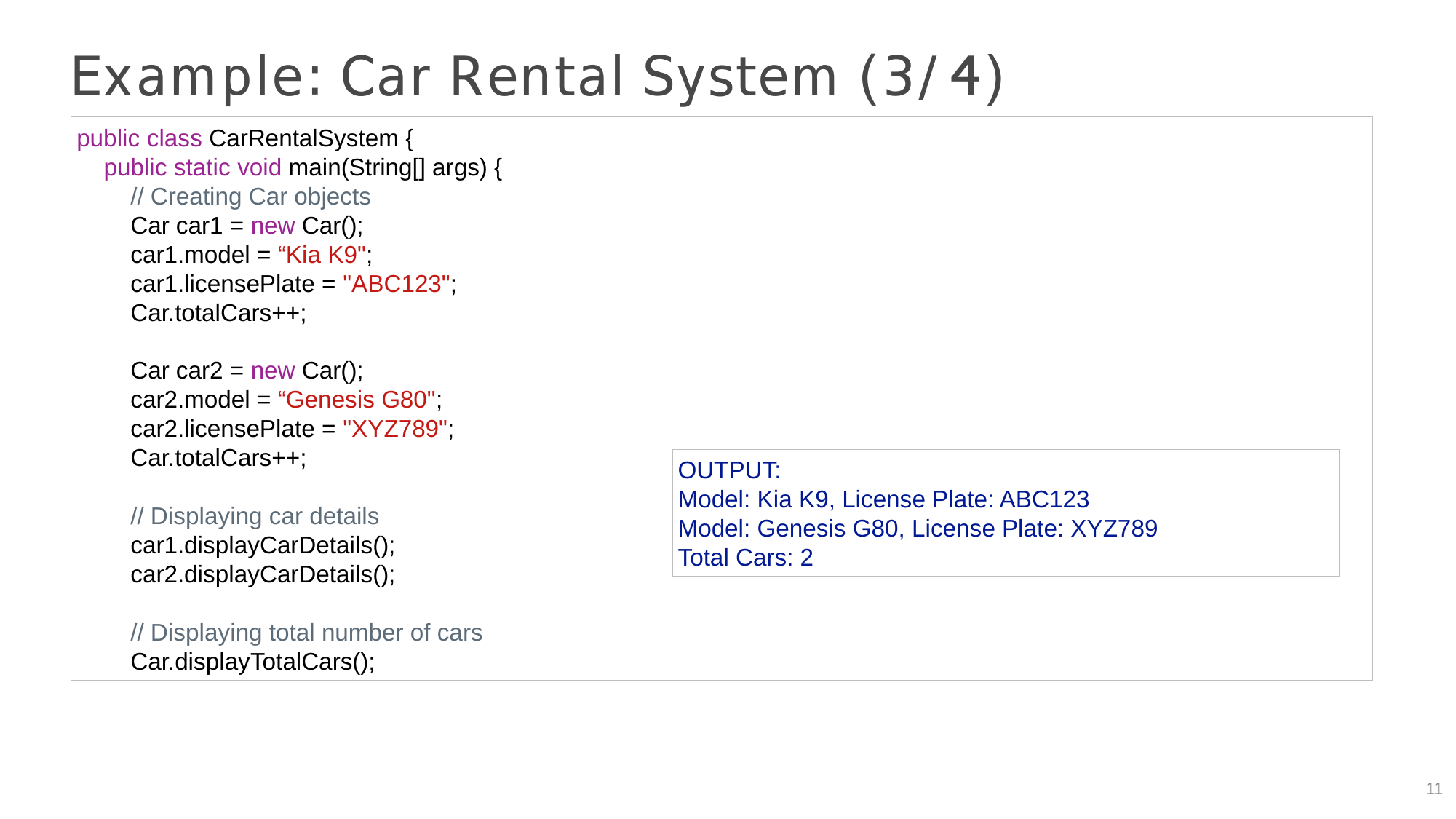

# Example: Car Rental System (3/4)
public class CarRentalSystem {
    public static void main(String[] args) {
        // Creating Car objects
        Car car1 = new Car();
        car1.model = “Kia K9";
        car1.licensePlate = "ABC123";
        Car.totalCars++;

        Car car2 = new Car();
        car2.model = “Genesis G80";
        car2.licensePlate = "XYZ789";
        Car.totalCars++;

        // Displaying car details
        car1.displayCarDetails();
        car2.displayCarDetails();

        // Displaying total number of cars
        Car.displayTotalCars();
OUTPUT:
Model: Kia K9, License Plate: ABC123
Model: Genesis G80, License Plate: XYZ789
Total Cars: 2
11